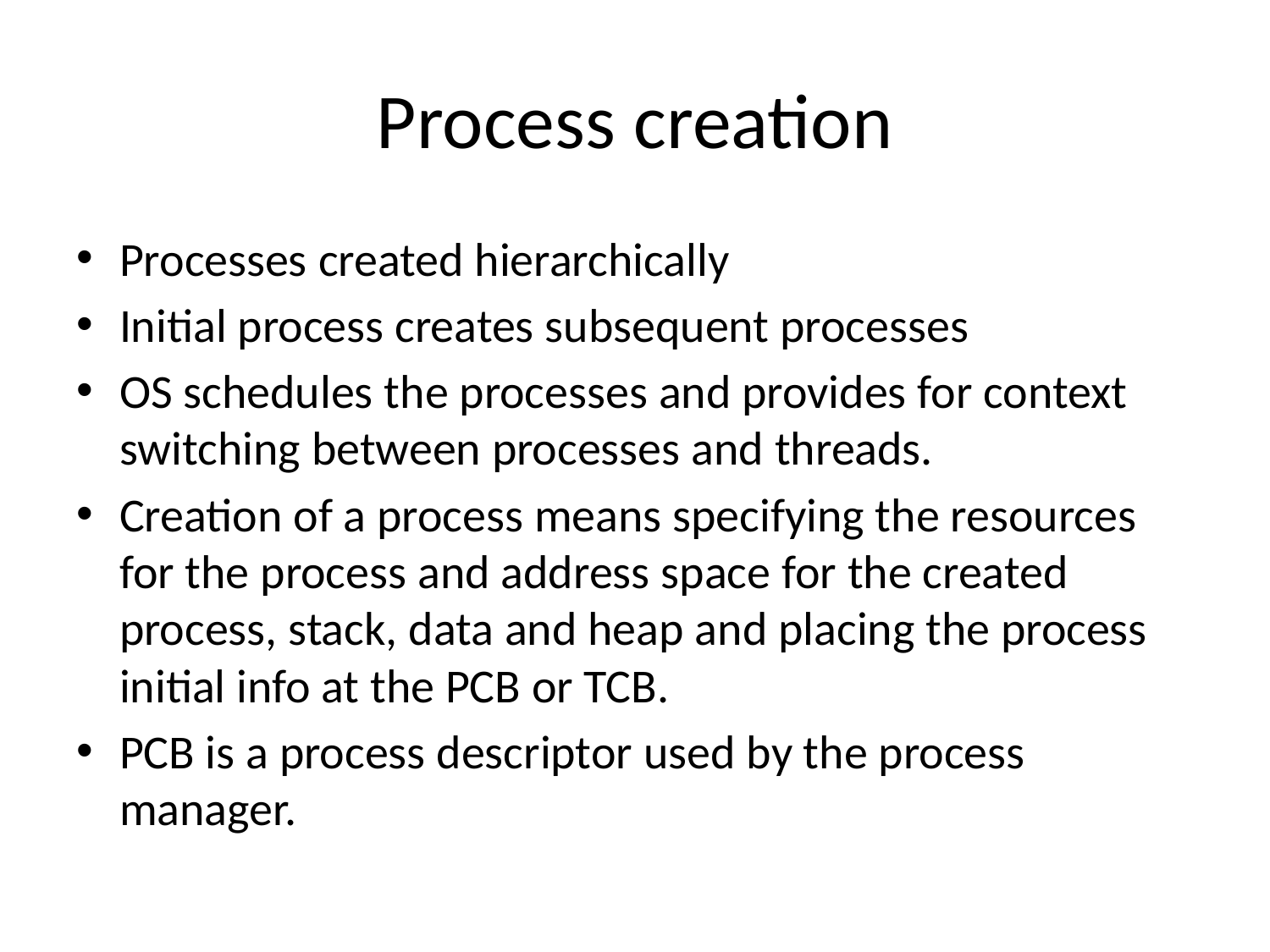

# Process creation
Processes created hierarchically
Initial process creates subsequent processes
OS schedules the processes and provides for context switching between processes and threads.
Creation of a process means specifying the resources for the process and address space for the created process, stack, data and heap and placing the process initial info at the PCB or TCB.
PCB is a process descriptor used by the process manager.